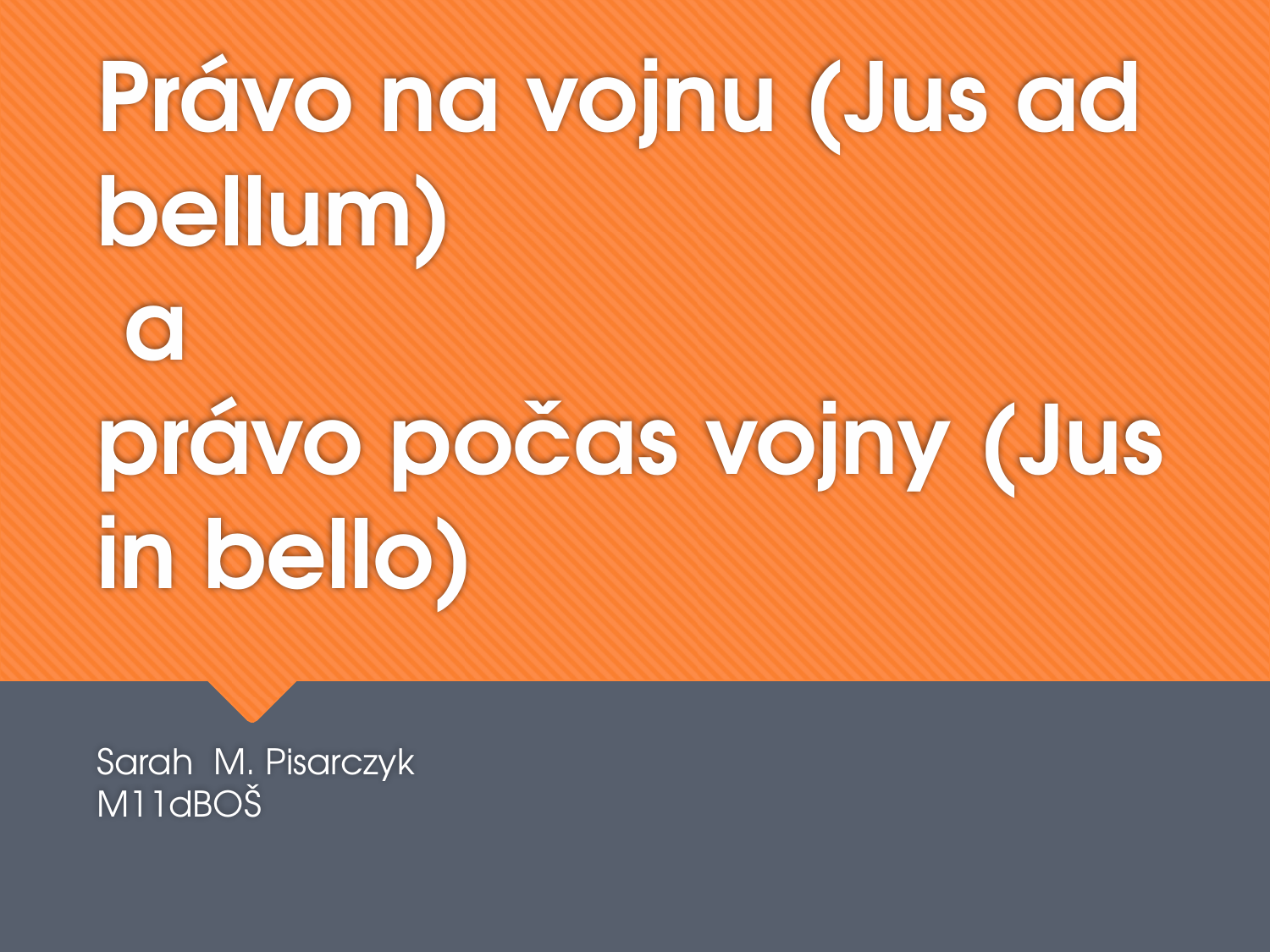

# Právo na vojnu (Jus ad bellum) a právo počas vojny (Jus in bello)
Sarah  M. Pisarczyk
M11dBOŠ